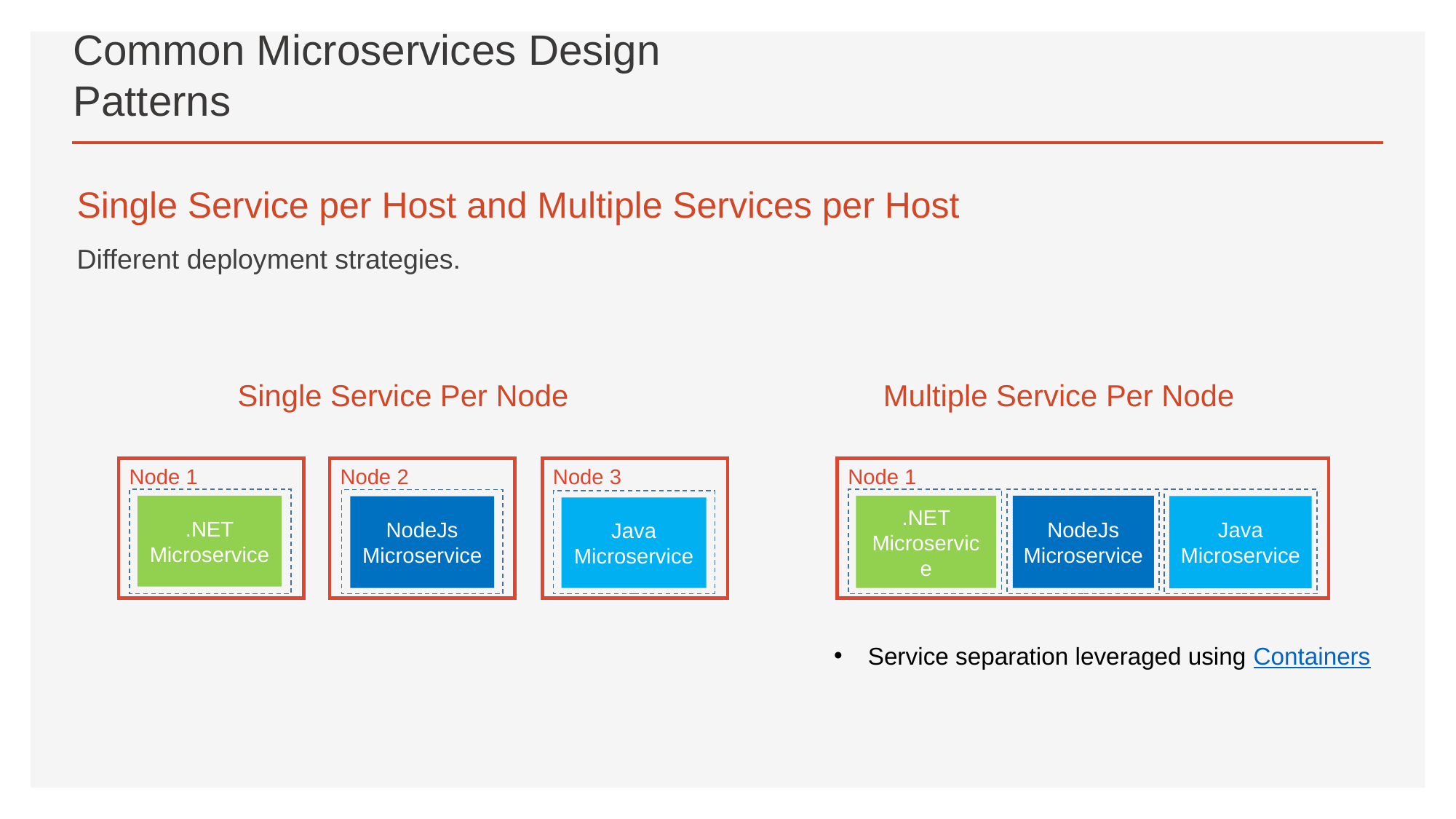

# Common Microservices Design Patterns
Single Service per Host and Multiple Services per Host
Different deployment strategies.
Single Service Per Node
Multiple Service Per Node
Node 1
.NET
Microservice
Node 2
NodeJs
Microservice
Node 3
Java
Microservice
Node 1
.NET
Microservice
NodeJs
Microservice

Java
Microservice
Service separation leveraged using Containers